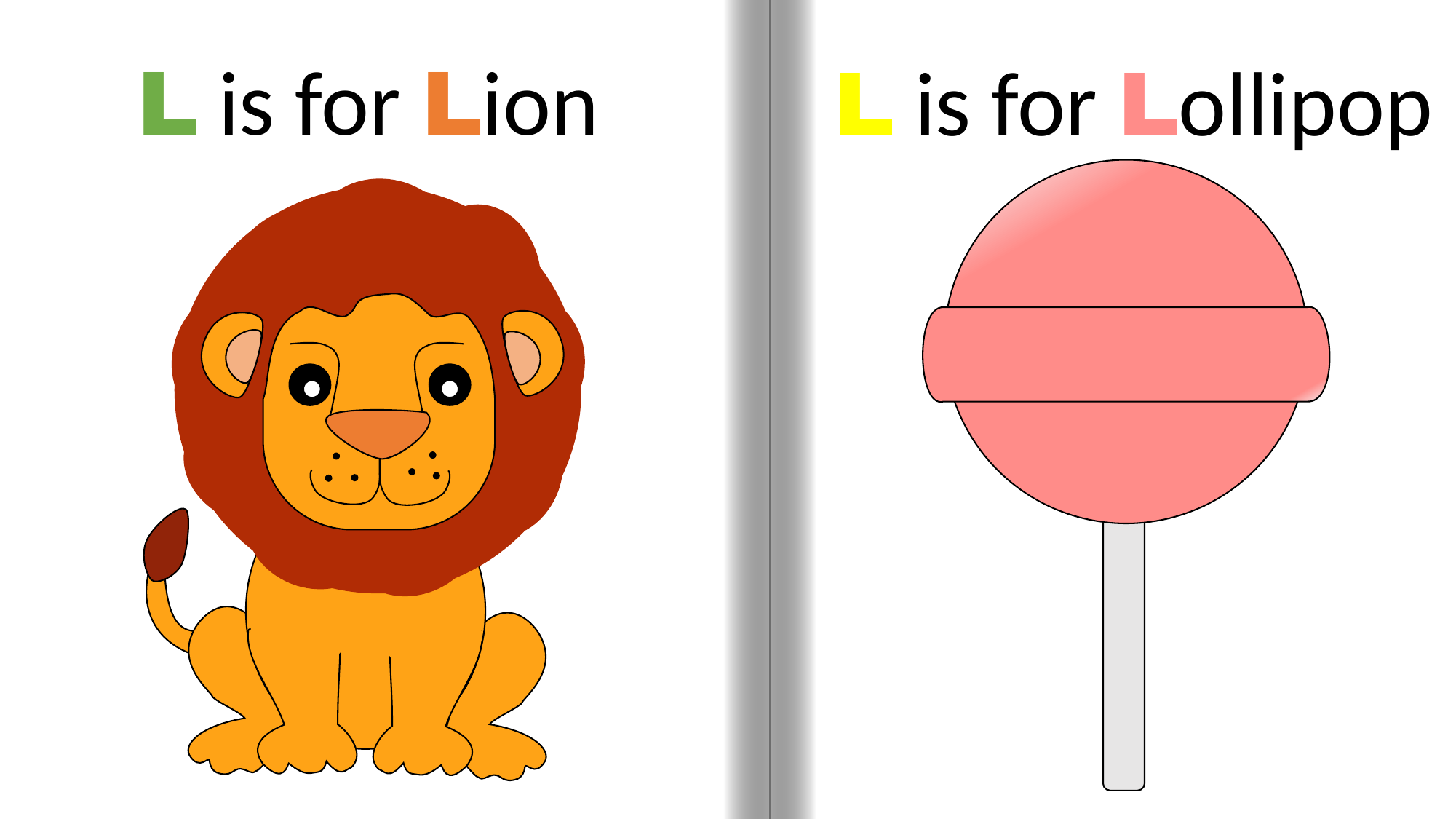

L is for Lion
L is for Lollipop